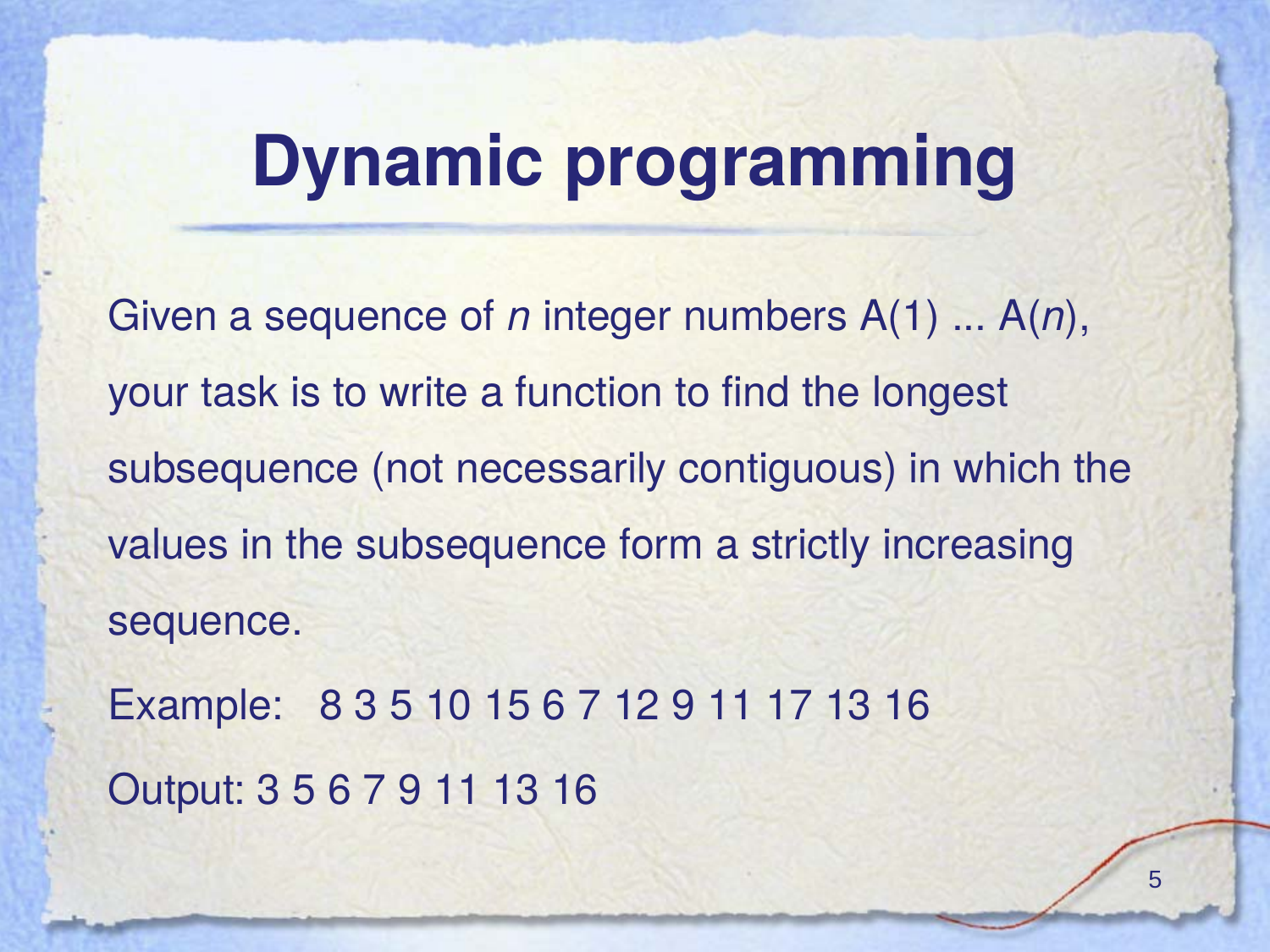

# Dynamic programming
Given a sequence of n integer numbers A(1) ... A(n), your task is to write a function to find the longest subsequence (not necessarily contiguous) in which the values in the subsequence form a strictly increasing sequence.
Example:   8 3 5 10 15 6 7 12 9 11 17 13 16
Output: 3 5 6 7 9 11 13 16

5